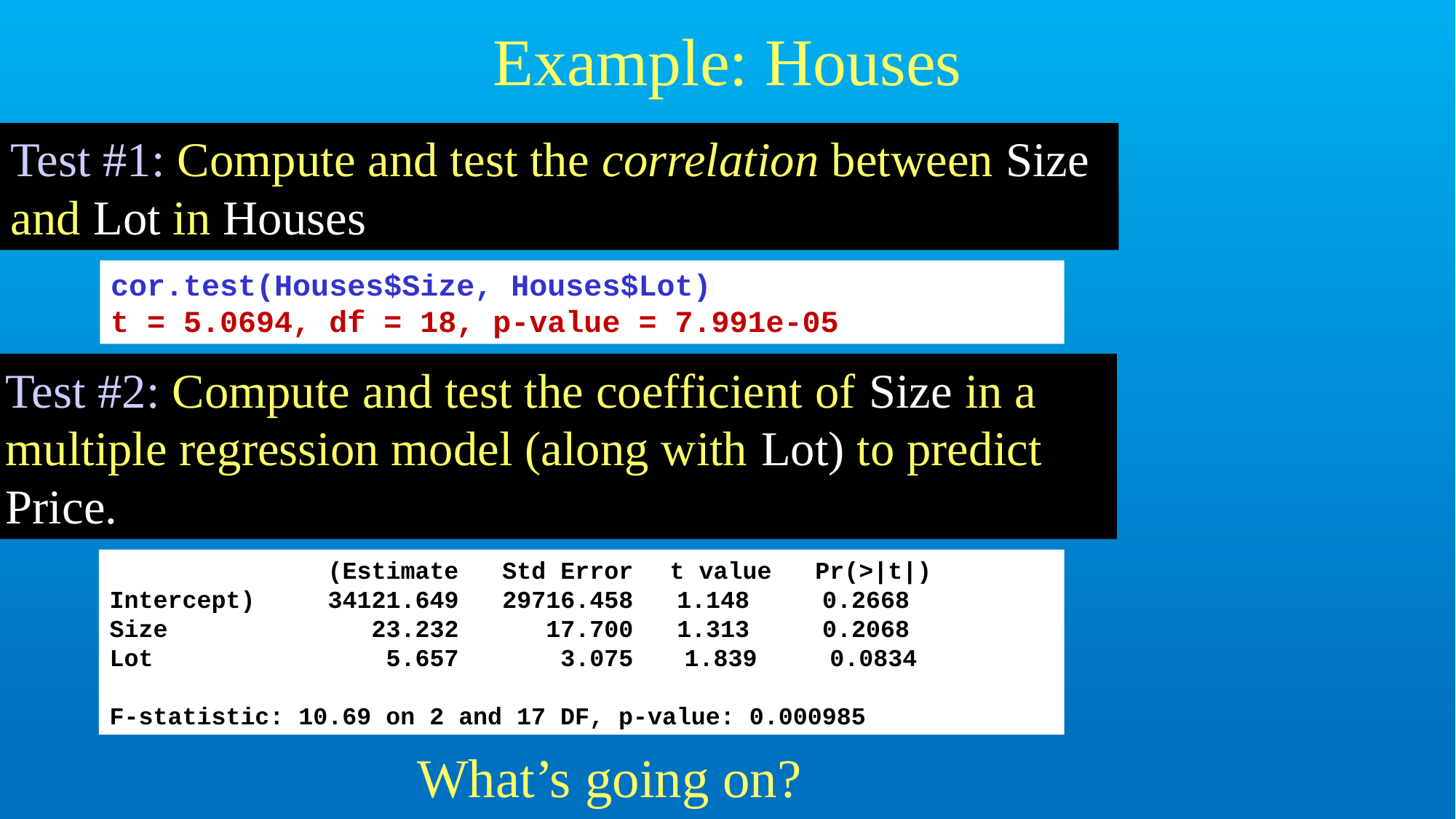

# Example: Houses
Test #1: Compute and test the correlation between Size and Lot in Houses
cor.test(Houses$Size, Houses$Lot)
t = 5.0694, df = 18, p-value = 7.991e-05
Test #2: Compute and test the coefficient of Size in a multiple regression model (along with Lot) to predict Price.
		(Estimate   Std Error 	 t value   Pr(>|t|)
Intercept) 	34121.649   29716.458   1.148     0.2668
Size 		   23.232      17.700   1.313     0.2068
Lot 		    5.657       3.075 	  1.839     0.0834

F-statistic: 10.69 on 2 and 17 DF, p-value: 0.000985
What’s going on?